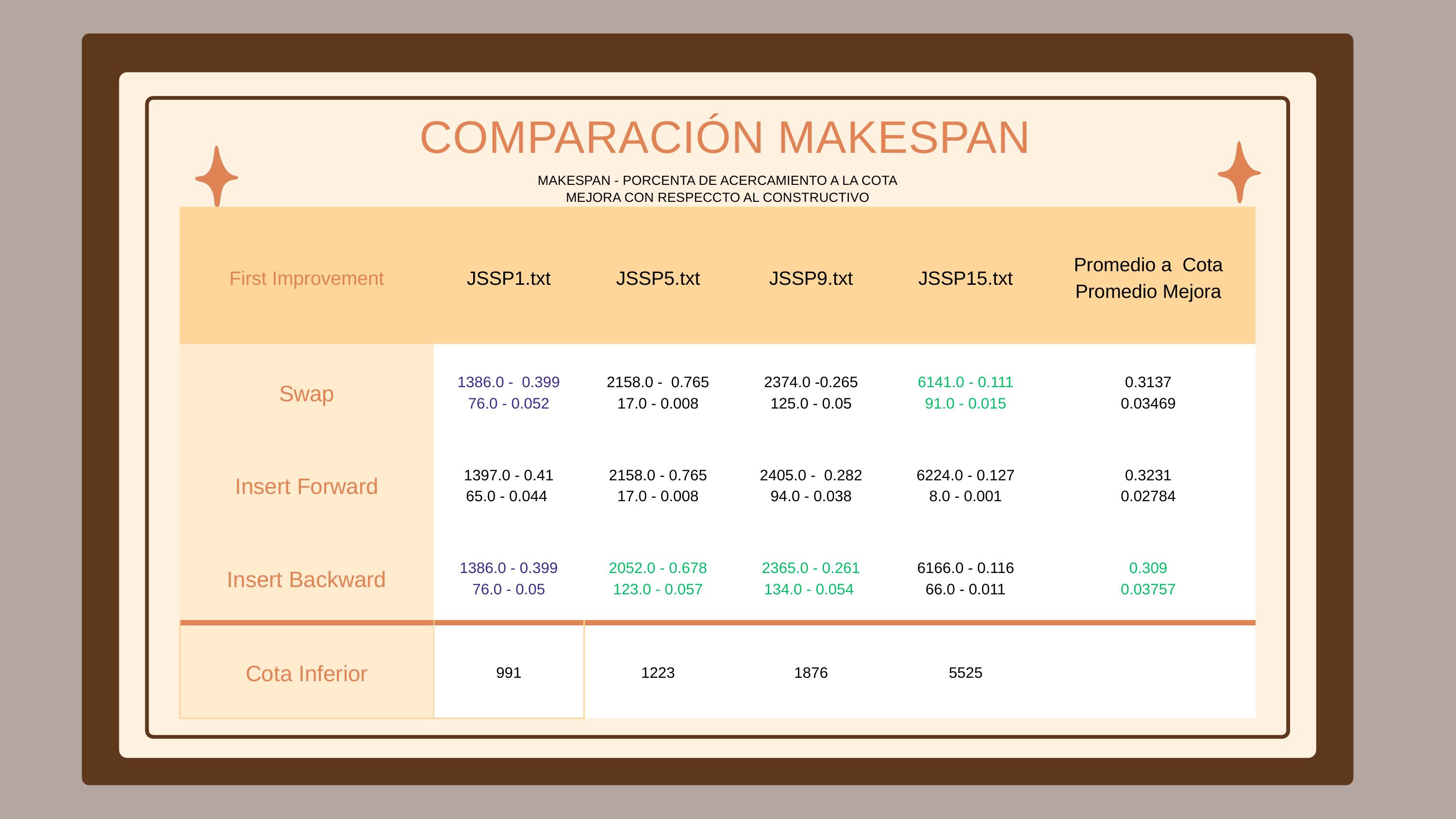

COMPARACIÓN MAKESPAN

MAKESPAN - PORCENTA DE ACERCAMIENTO A LA COTA
MEJORA CON RESPECCTO AL CONSTRUCTIVO
| First Improvement | JSSP1.txt | JSSP5.txt | JSSP9.txt | JSSP15.txt | Promedio a Cota Promedio Mejora |
| --- | --- | --- | --- | --- | --- |
| Swap | 1386.0 - 0.399 76.0 - 0.052 | 2158.0 - 0.765 17.0 - 0.008 | 2374.0 -0.265 125.0 - 0.05 | 6141.0 - 0.111 91.0 - 0.015 | 0.3137 0.03469 |
| Insert Forward | 1397.0 - 0.41 65.0 - 0.044 | 2158.0 - 0.765 17.0 - 0.008 | 2405.0 - 0.282 94.0 - 0.038 | 6224.0 - 0.127 8.0 - 0.001 | 0.3231 0.02784 |
| Insert Backward | 1386.0 - 0.399 76.0 - 0.05 | 2052.0 - 0.678 123.0 - 0.057 | 2365.0 - 0.261 134.0 - 0.054 | 6166.0 - 0.116 66.0 - 0.011 | 0.309 0.03757 |
| Cota Inferior | 991 | 1223 | 1876 | 5525 |  |